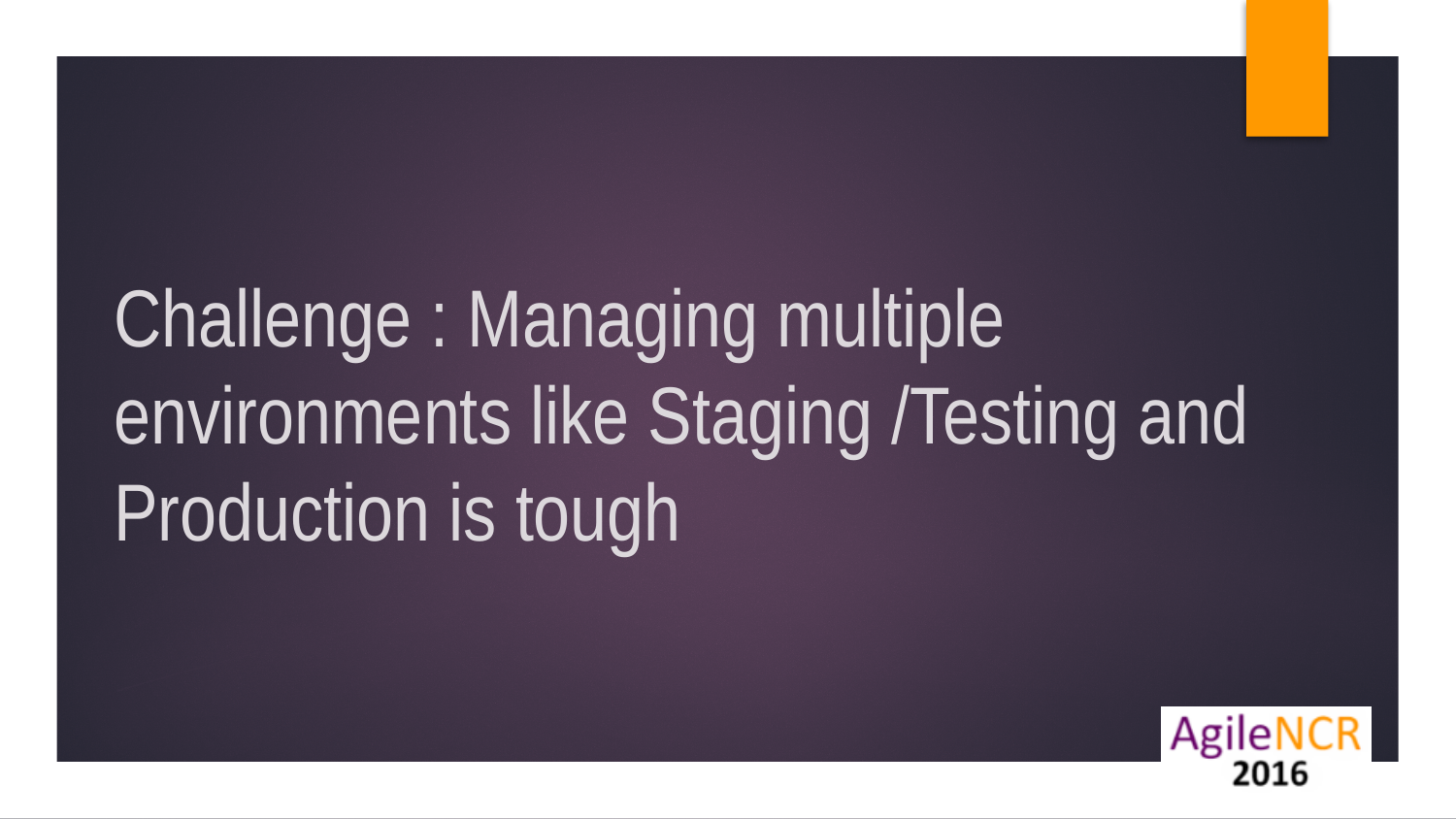

# Challenge : Managing multiple environments like Staging /Testing and Production is tough